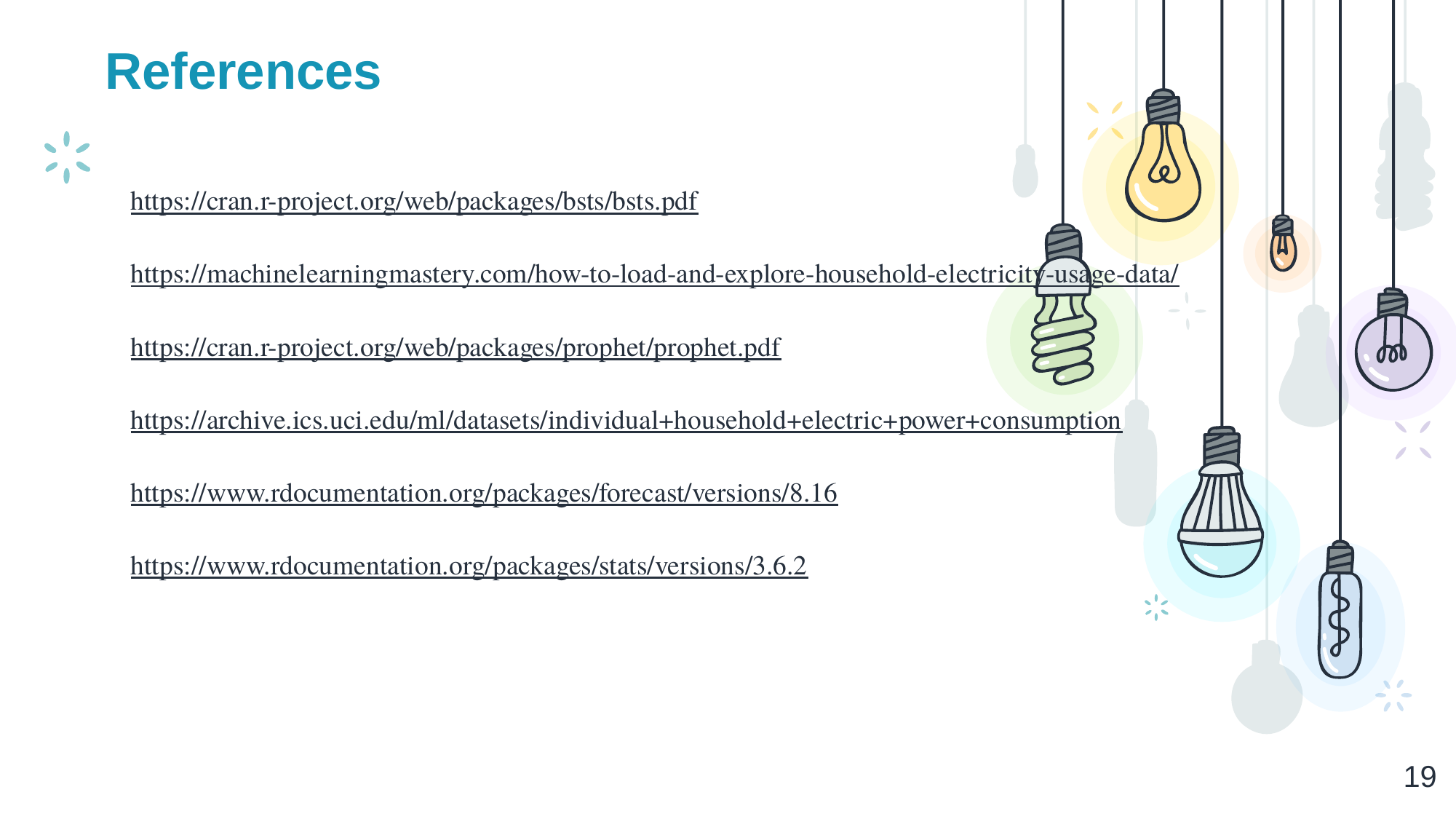

References
https://cran.r-project.org/web/packages/bsts/bsts.pdf
https://machinelearningmastery.com/how-to-load-and-explore-household-electricity-usage-data/
https://cran.r-project.org/web/packages/prophet/prophet.pdf
https://archive.ics.uci.edu/ml/datasets/individual+household+electric+power+consumption
https://www.rdocumentation.org/packages/forecast/versions/8.16
https://www.rdocumentation.org/packages/stats/versions/3.6.2

19